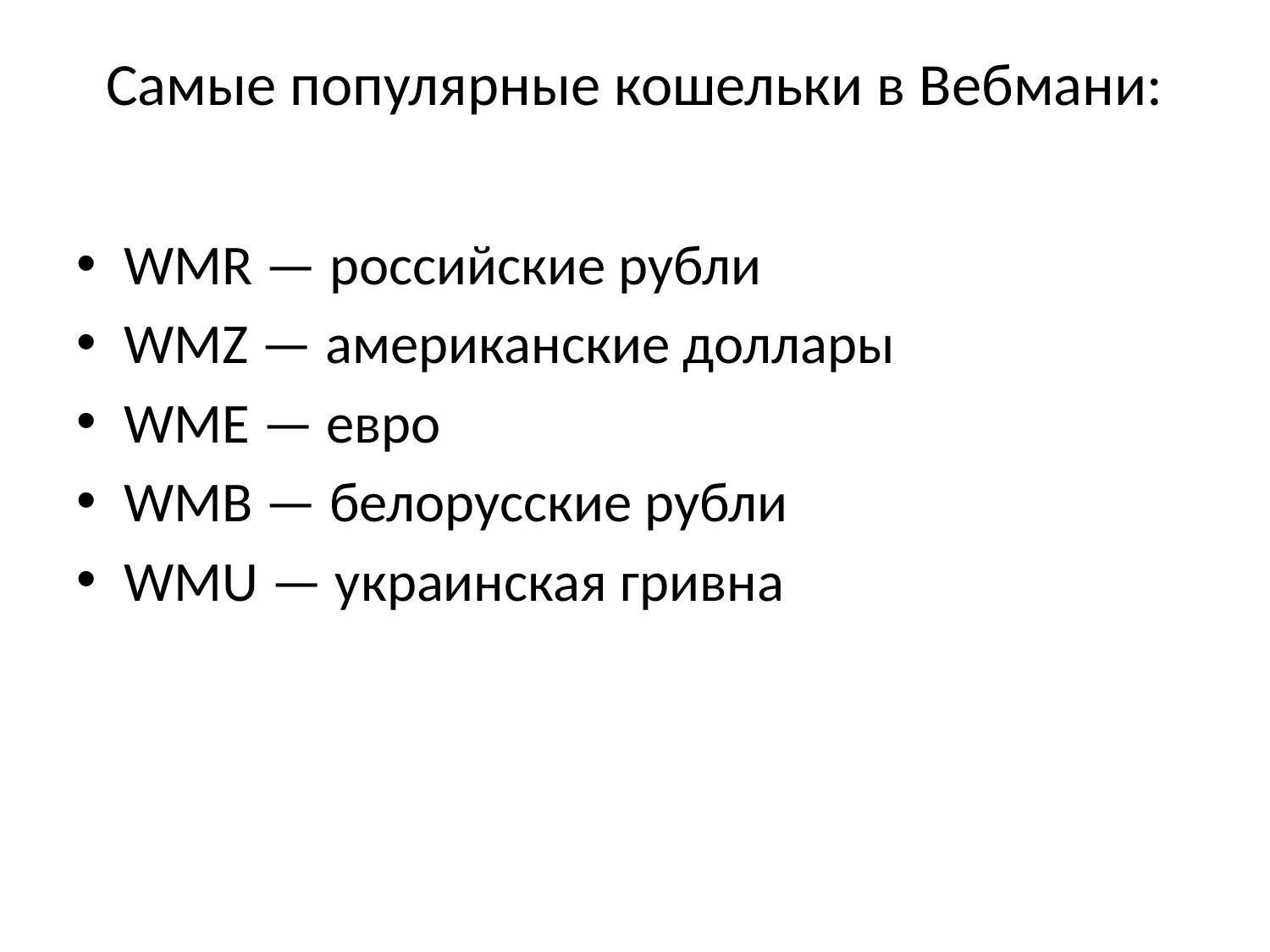

# Самые популярные кошельки в Вебмани:
WMR — российские рубли
WMZ — американские доллары
WME — евро
WMB — белорусские рубли
WMU — украинская гривна